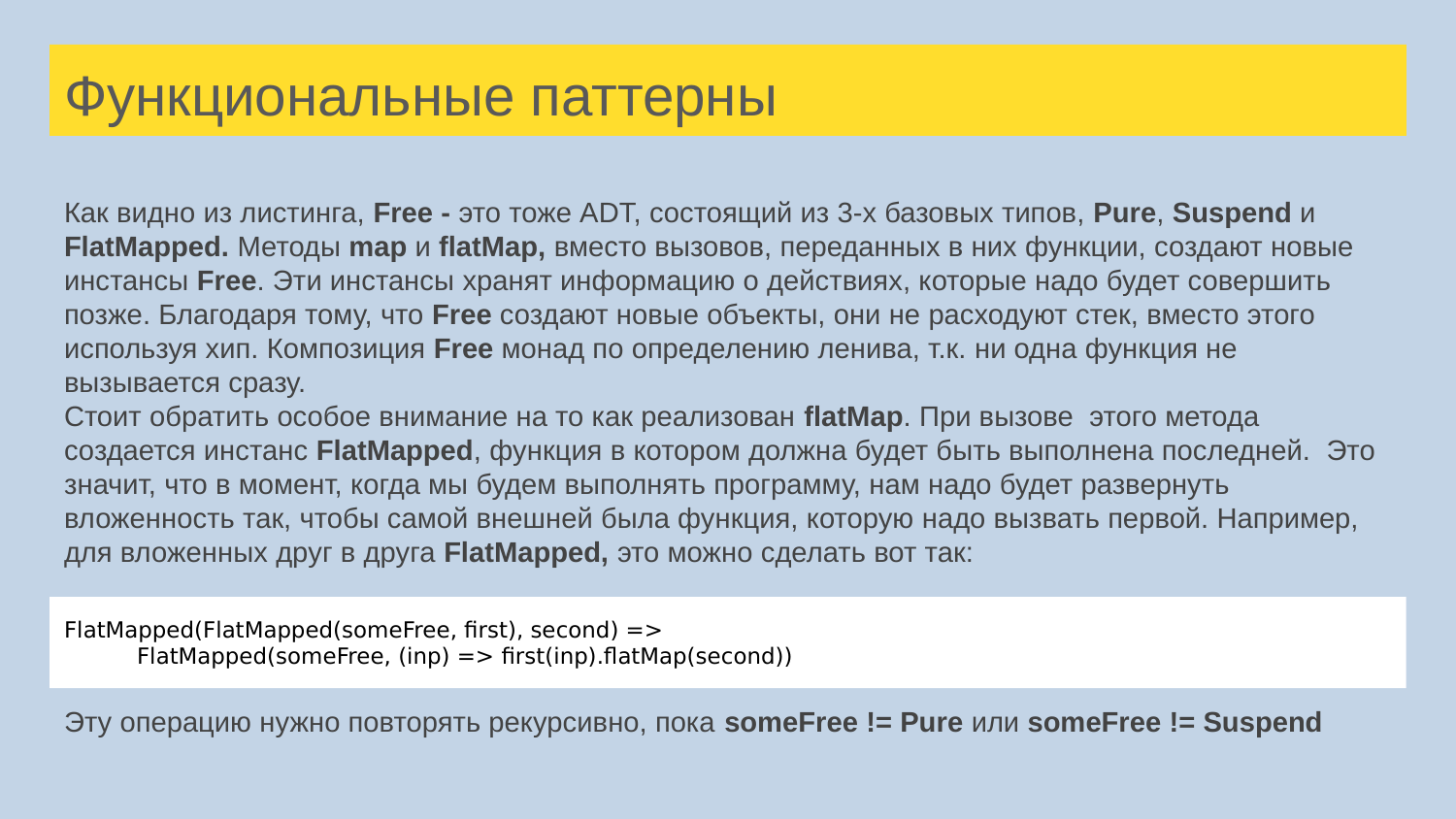

# Функциональные паттерны
Как видно из листинга, Free - это тоже ADT, состоящий из 3-х базовых типов, Pure, Suspend и FlatMapped. Методы map и flatMap, вместо вызовов, переданных в них функции, создают новые инстансы Free. Эти инстансы хранят информацию о действиях, которые надо будет совершить позже. Благодаря тому, что Free создают новые объекты, они не расходуют стек, вместо этого используя хип. Композиция Free монад по определению ленива, т.к. ни одна функция не вызывается сразу.
Стоит обратить особое внимание на то как реализован flatMap. При вызове  этого метода создается инстанс FlatMapped, функция в котором должна будет быть выполнена последней.  Это значит, что в момент, когда мы будем выполнять программу, нам надо будет развернуть вложенность так, чтобы самой внешней была функция, которую надо вызвать первой. Например, для вложенных друг в друга FlatMapped, это можно сделать вот так:

Эту операцию нужно повторять рекурсивно, пока someFree != Pure или someFree != Suspend

FlatMapped(FlatMapped(someFree, first), second) =>
FlatMapped(someFree, (inp) => first(inp).flatMap(second))